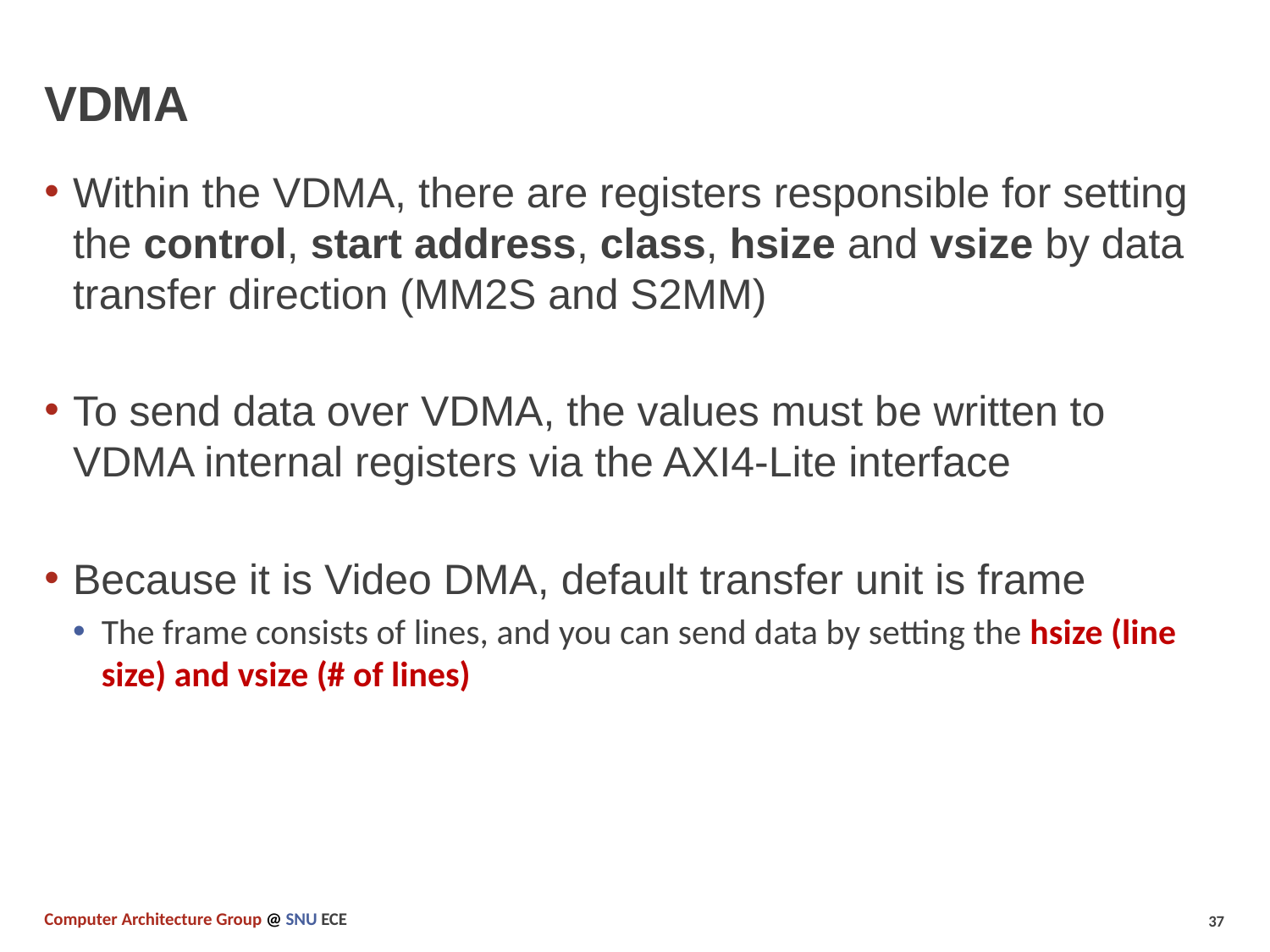

# VDMA
Within the VDMA, there are registers responsible for setting the control, start address, class, hsize and vsize by data transfer direction (MM2S and S2MM)

To send data over VDMA, the values must be written to VDMA internal registers via the AXI4-Lite interface

Because it is Video DMA, default transfer unit is frame
The frame consists of lines, and you can send data by setting the hsize (line size) and vsize (# of lines)